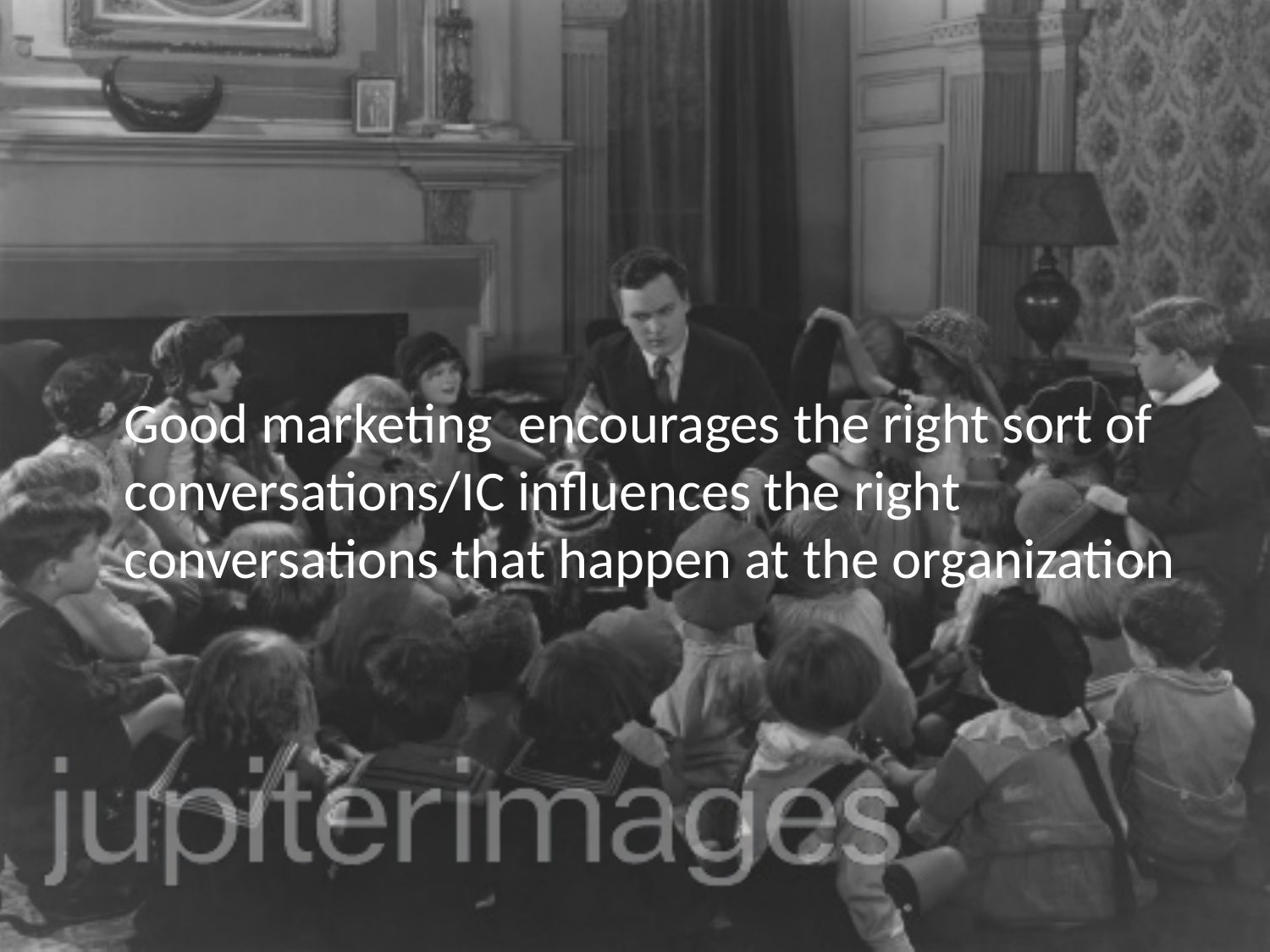

#

	Good marketing  encourages the right sort of conversations/IC influences the right conversations that happen at the organization